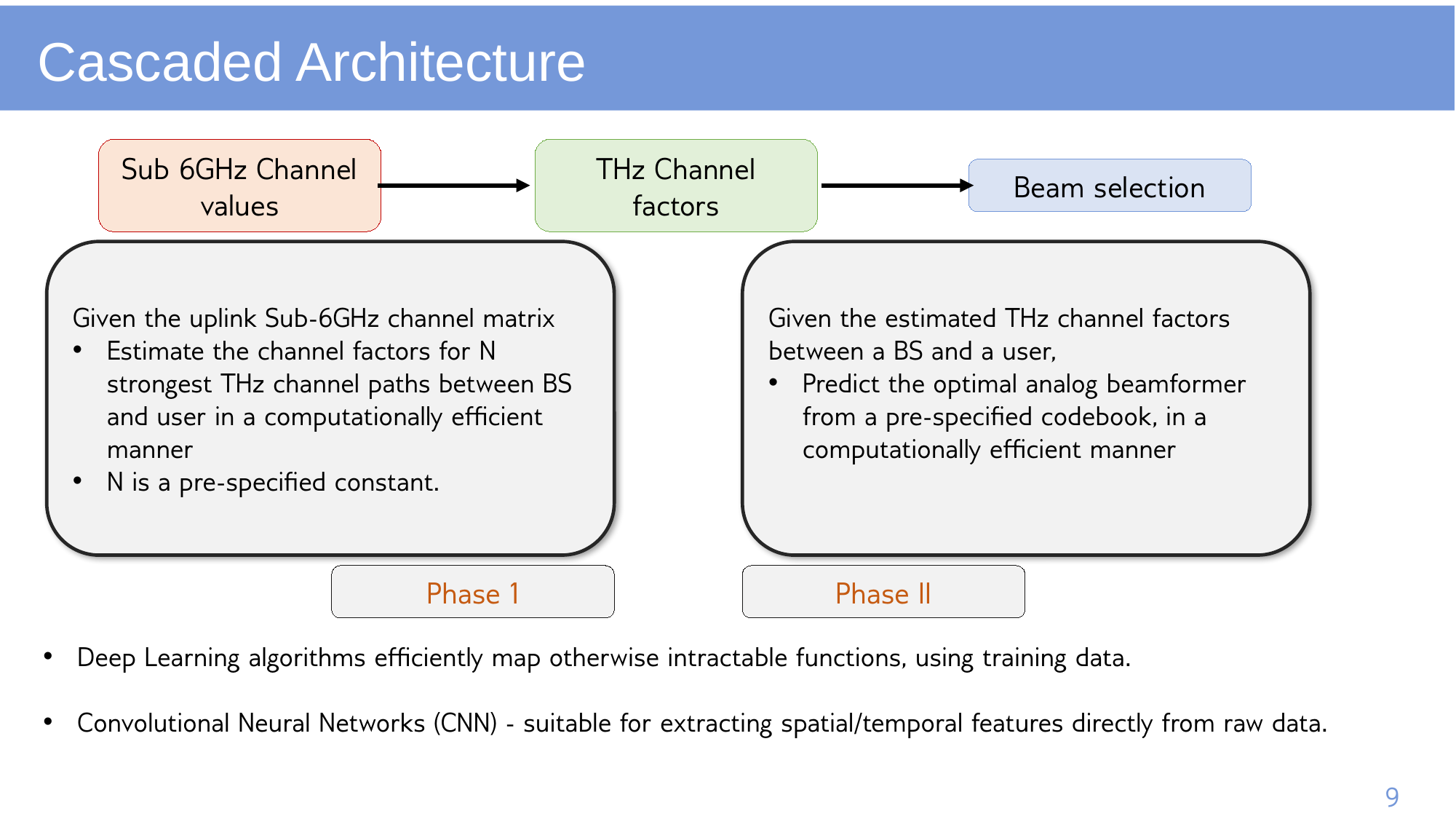

# Cascaded Architecture
Beam selection
Sub 6GHz Channel values
THz Channel factors
Given the uplink Sub-6GHz channel matrix
Estimate the channel factors for N strongest THz channel paths between BS and user in a computationally efficient manner
N is a pre-specified constant.

Given the estimated THz channel factors between a BS and a user,
Predict the optimal analog beamformer from a pre-specified codebook, in a computationally efficient manner

Phase 1
Phase II
Deep Learning algorithms efficiently map otherwise intractable functions, using training data.

Convolutional Neural Networks (CNN) - suitable for extracting spatial/temporal features directly from raw data.
9